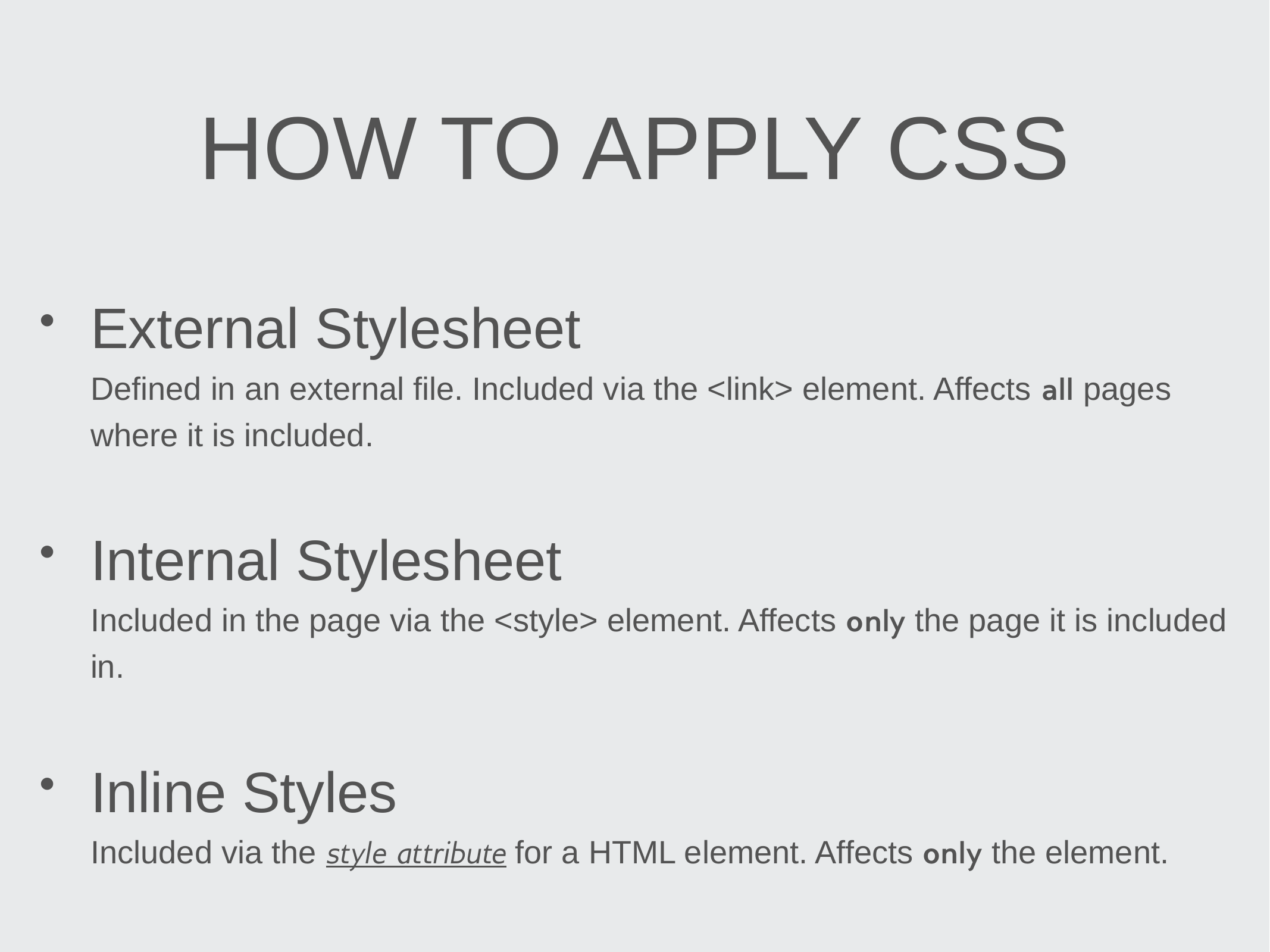

# How to Apply CSS
External Stylesheet
Defined in an external file. Included via the <link> element. Affects all pages where it is included.
Internal Stylesheet
Included in the page via the <style> element. Affects only the page it is included in.
Inline Styles
Included via the style attribute for a HTML element. Affects only the element.